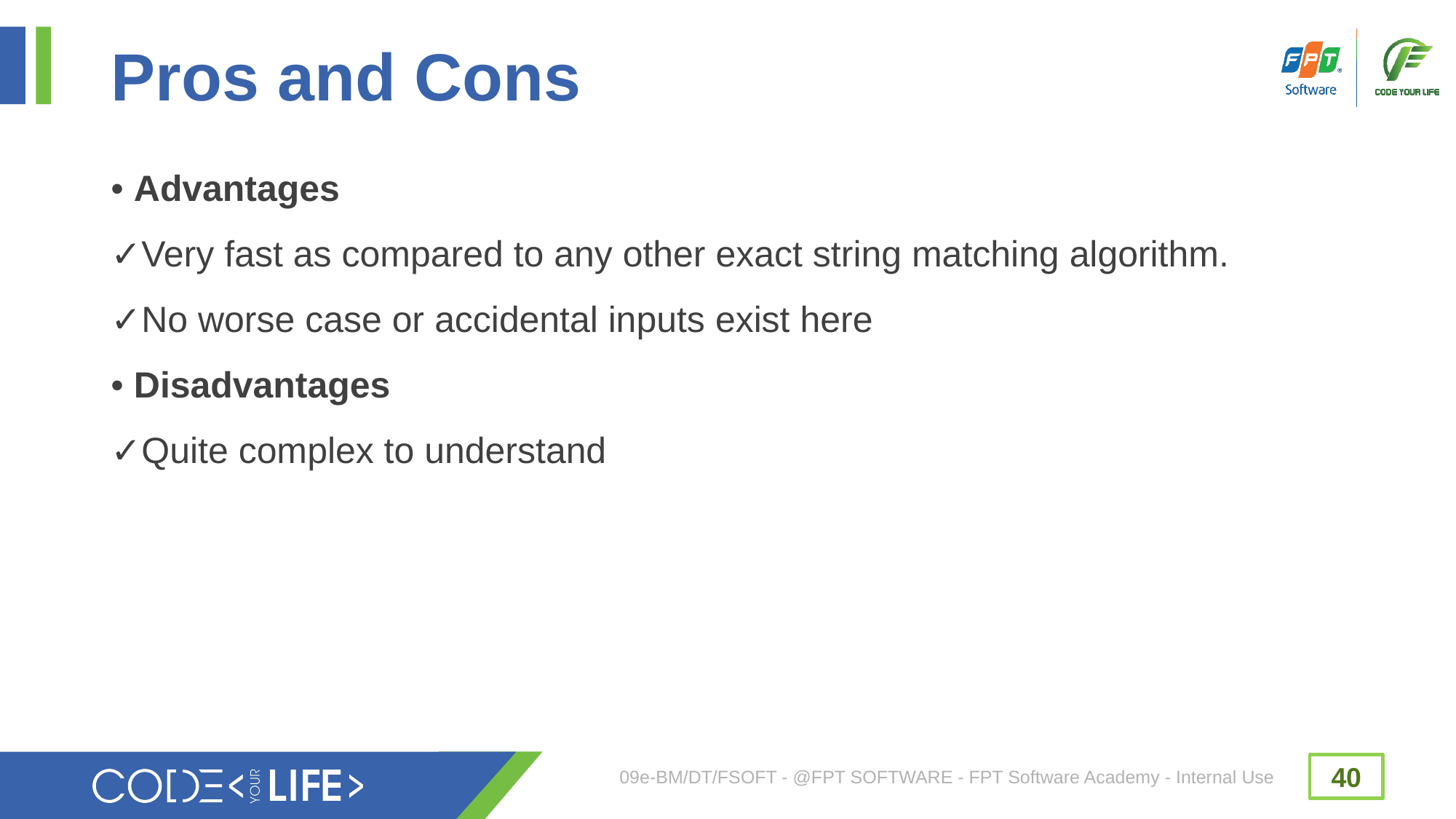

# Pros and Cons
• Advantages
✓Very fast as compared to any other exact string matching algorithm.
✓No worse case or accidental inputs exist here
• Disadvantages
✓Quite complex to understand
09e-BM/DT/FSOFT - @FPT SOFTWARE - FPT Software Academy - Internal Use
40